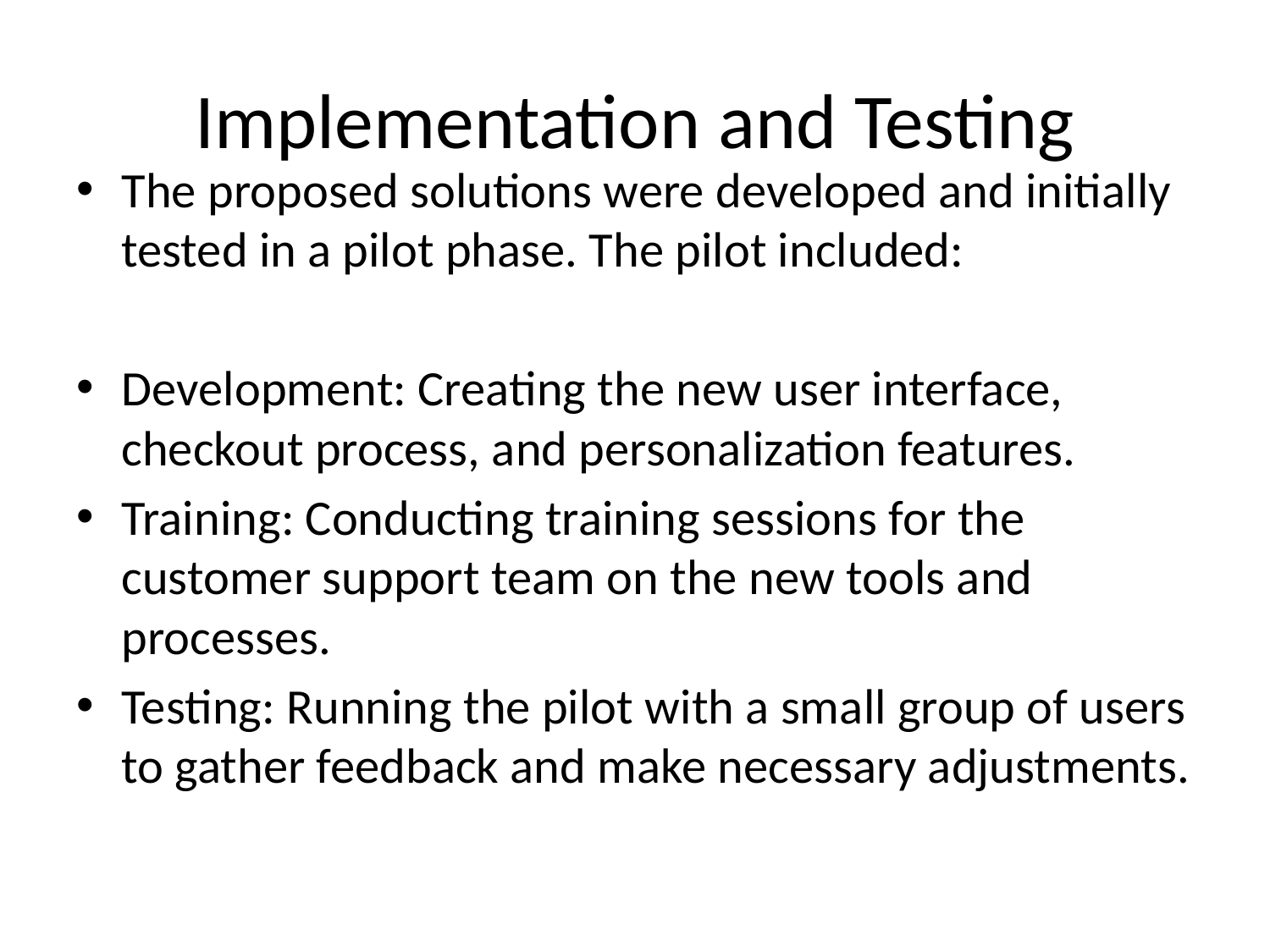

# Implementation and Testing
The proposed solutions were developed and initially tested in a pilot phase. The pilot included:

Development: Creating the new user interface, checkout process, and personalization features.
Training: Conducting training sessions for the customer support team on the new tools and processes.
Testing: Running the pilot with a small group of users to gather feedback and make necessary adjustments.